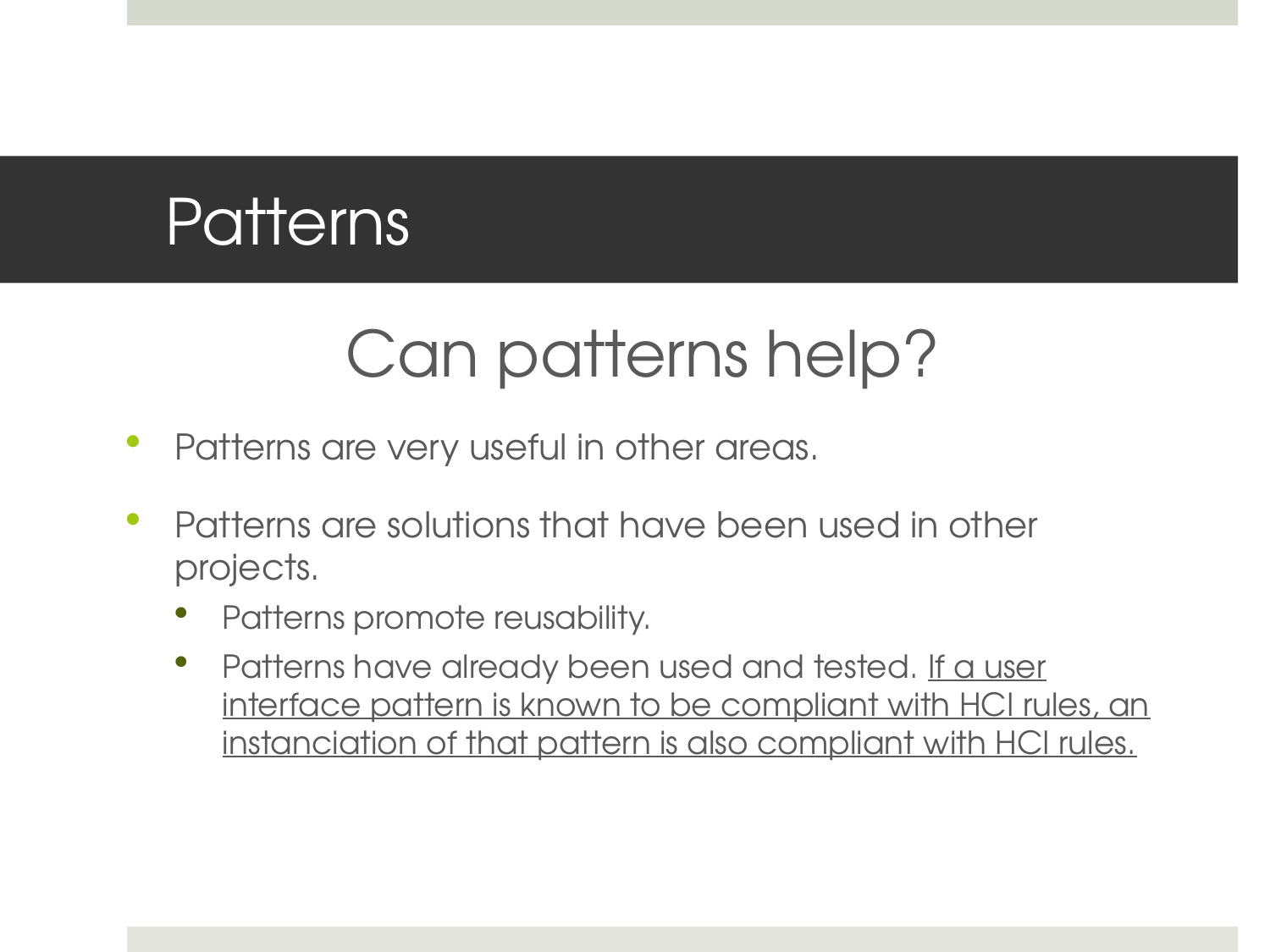

# Patterns
Can patterns help?
Patterns are very useful in other areas.
Patterns are solutions that have been used in other projects.
Patterns promote reusability.
Patterns have already been used and tested. If a user interface pattern is known to be compliant with HCI rules, an instanciation of that pattern is also compliant with HCI rules.